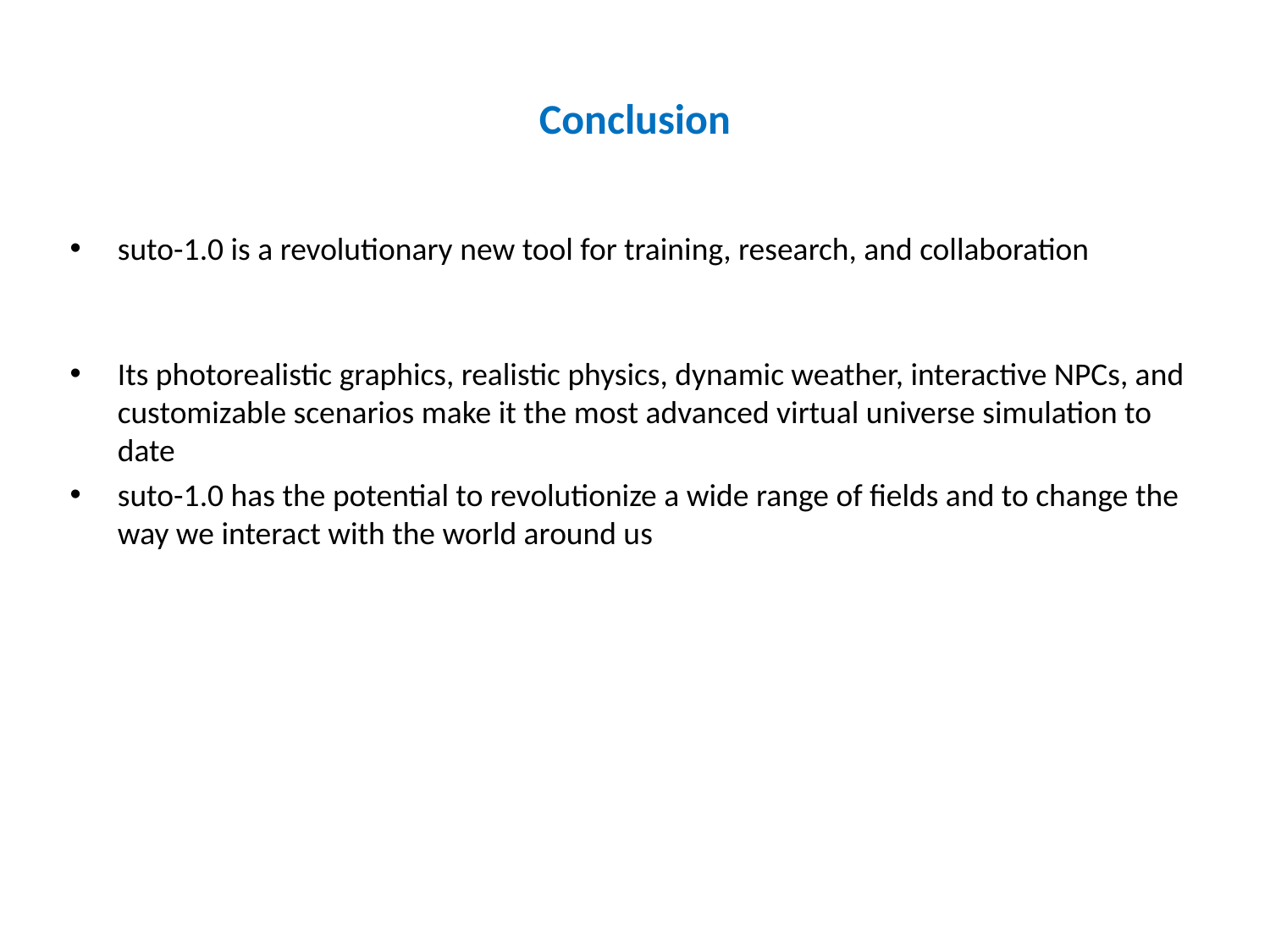

# Conclusion
suto-1.0 is a revolutionary new tool for training, research, and collaboration

Its photorealistic graphics, realistic physics, dynamic weather, interactive NPCs, and customizable scenarios make it the most advanced virtual universe simulation to date
suto-1.0 has the potential to revolutionize a wide range of fields and to change the way we interact with the world around us